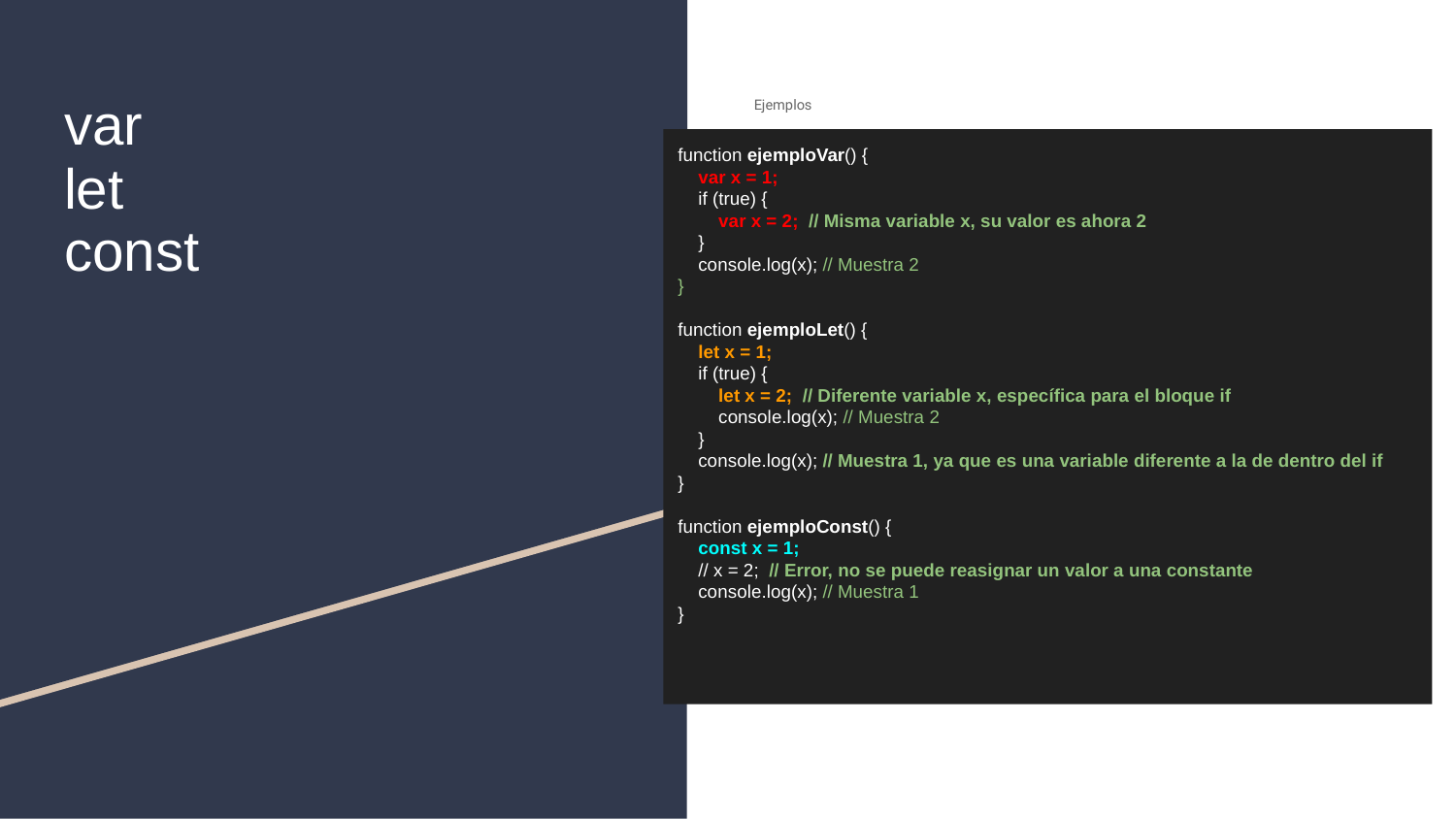

# var
let
const
Ejemplos

function ejemploVar() {
    var x = 1;
    if (true) {
        var x = 2;  // Misma variable x, su valor es ahora 2
    }
    console.log(x); // Muestra 2
}

function ejemploLet() {
    let x = 1;
    if (true) {
        let x = 2;  // Diferente variable x, específica para el bloque if
        console.log(x); // Muestra 2
    }
    console.log(x); // Muestra 1, ya que es una variable diferente a la de dentro del if
}

function ejemploConst() {
    const x = 1;
    // x = 2;  // Error, no se puede reasignar un valor a una constante
    console.log(x); // Muestra 1
}